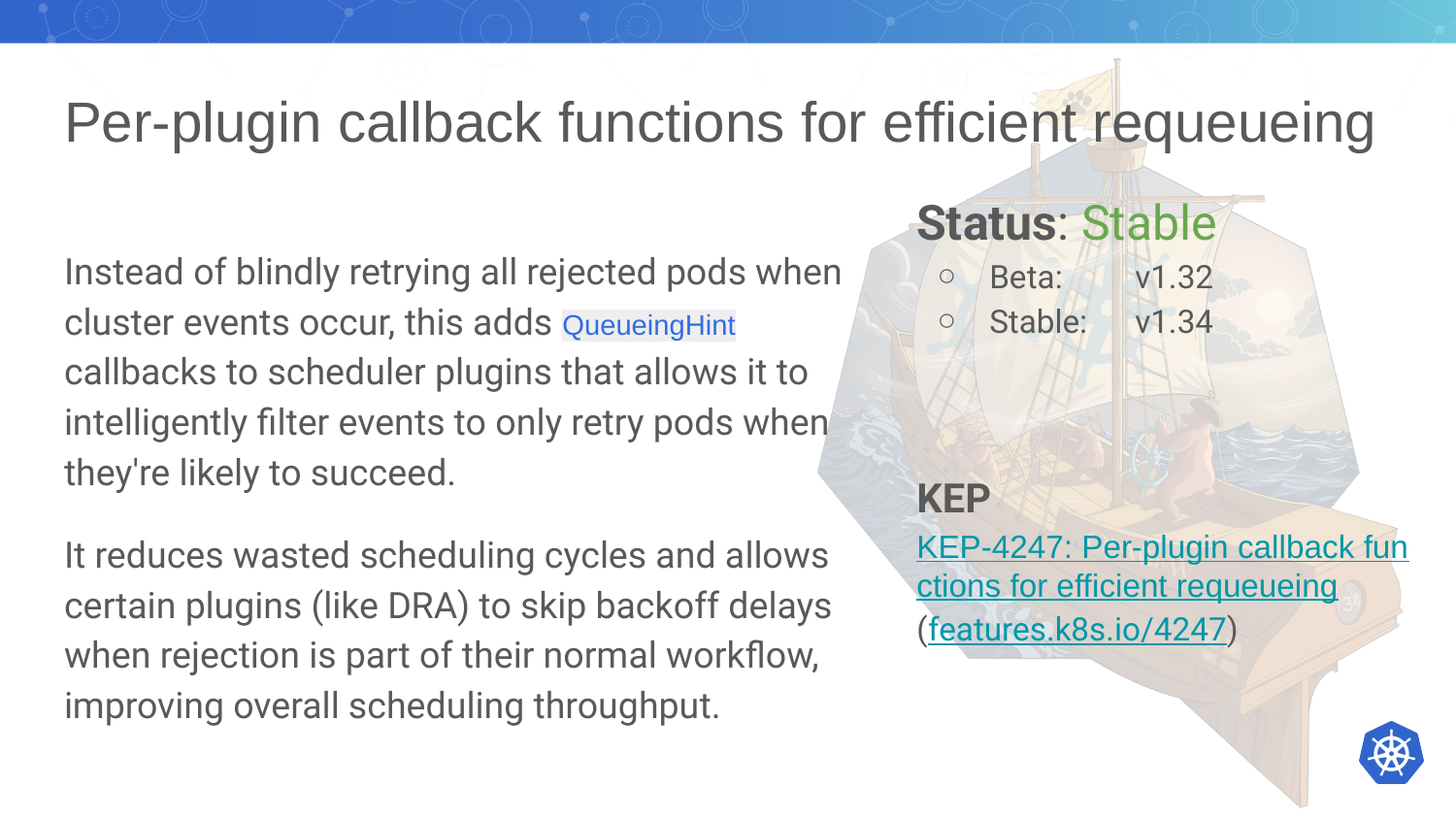

# Per-plugin callback functions for efficient requeueing
Status: Stable
Beta:	v1.32
Stable:	v1.34
Instead of blindly retrying all rejected pods when cluster events occur, this adds QueueingHint callbacks to scheduler plugins that allows it to intelligently filter events to only retry pods when they're likely to succeed.
It reduces wasted scheduling cycles and allows certain plugins (like DRA) to skip backoff delays when rejection is part of their normal workflow, improving overall scheduling throughput.
KEP
KEP-4247: Per-plugin callback functions for efficient requeueing
(features.k8s.io/4247)